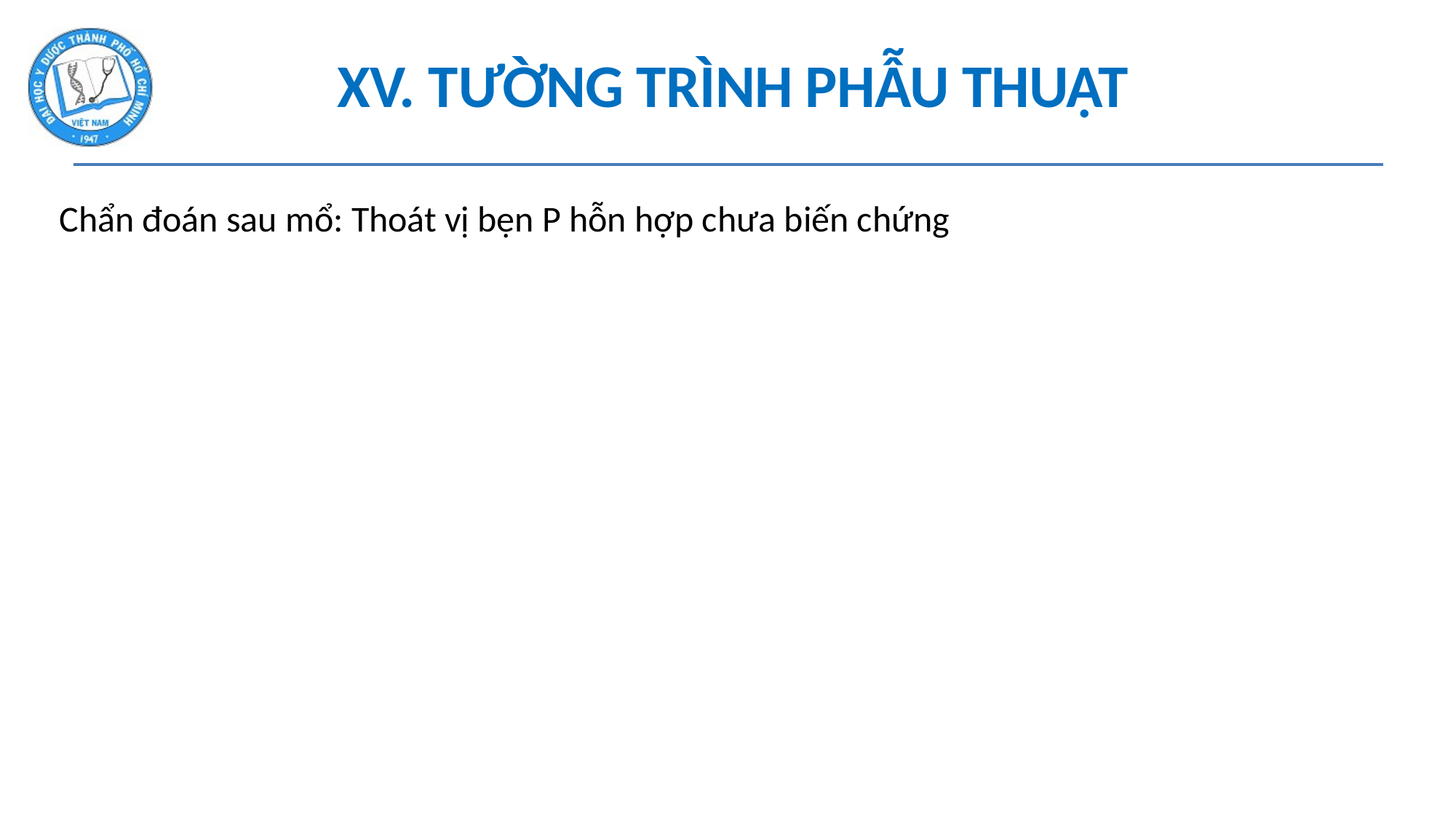

# XV. TƯỜNG TRÌNH PHẪU THUẬT
Chẩn đoán sau mổ: Thoát vị bẹn P hỗn hợp chưa biến chứng